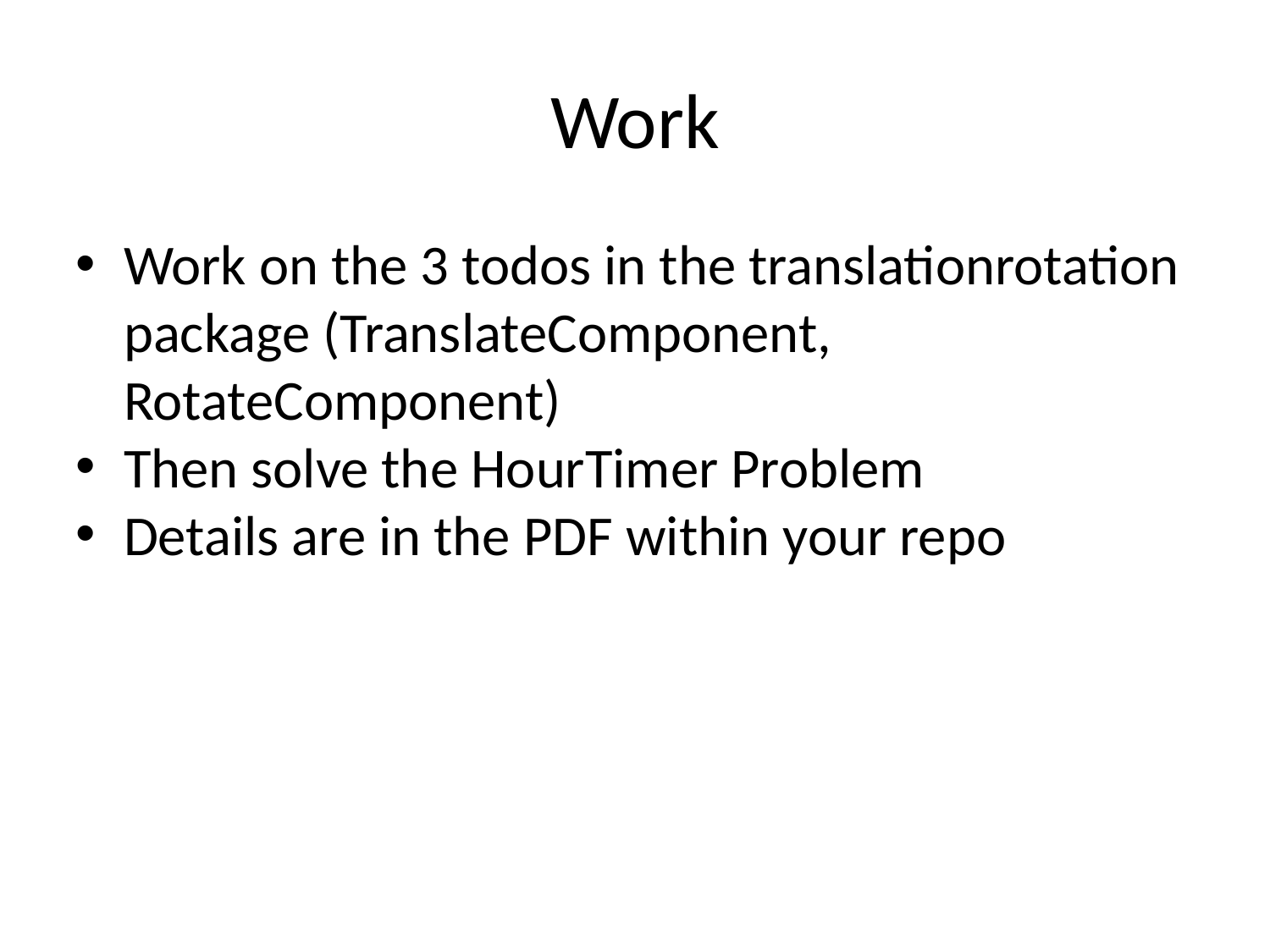

Work
Work on the 3 todos in the translationrotation package (TranslateComponent, RotateComponent)
Then solve the HourTimer Problem
Details are in the PDF within your repo